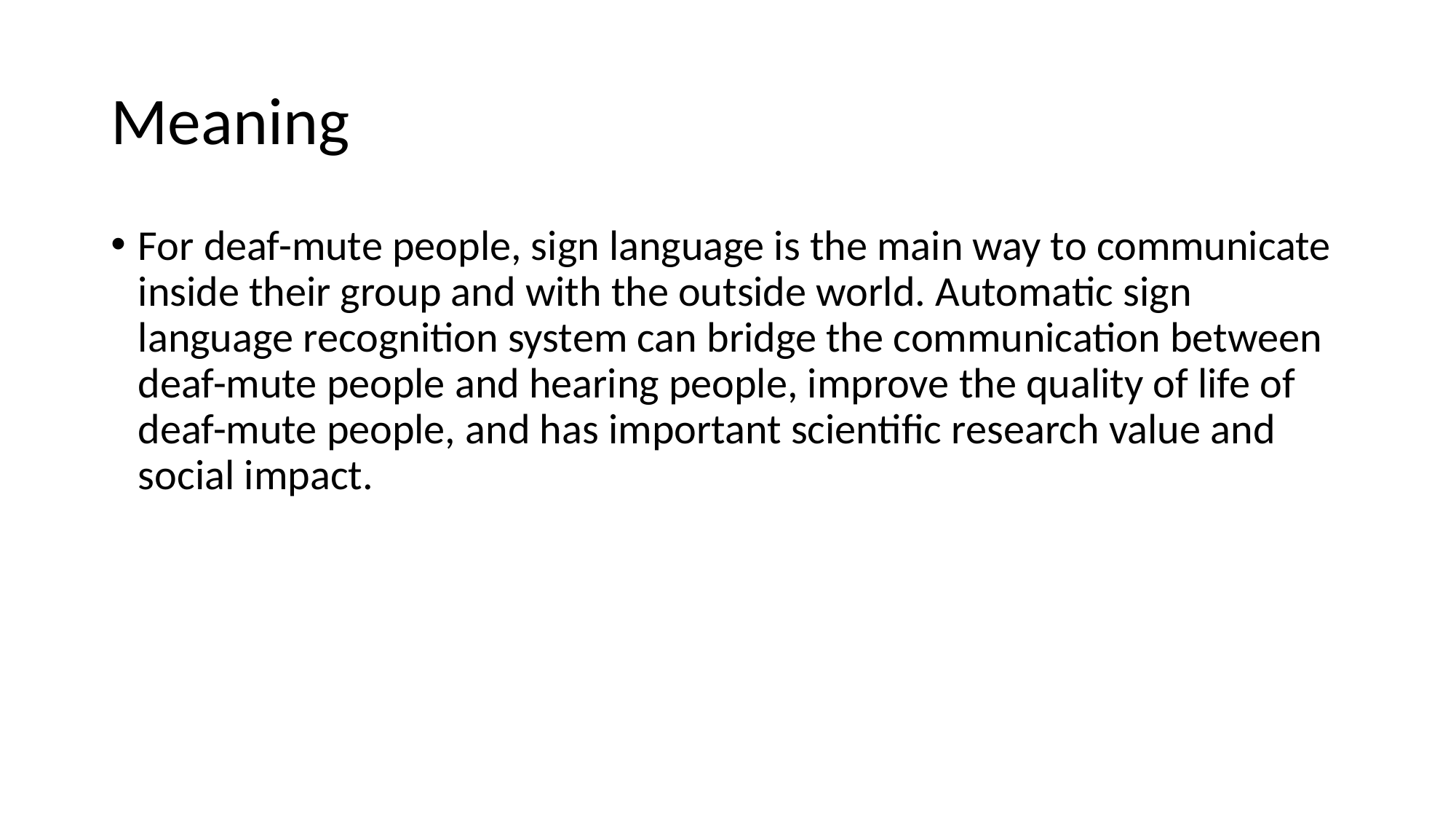

# Meaning
For deaf-mute people, sign language is the main way to communicate inside their group and with the outside world. Automatic sign language recognition system can bridge the communication between deaf-mute people and hearing people, improve the quality of life of deaf-mute people, and has important scientific research value and social impact.